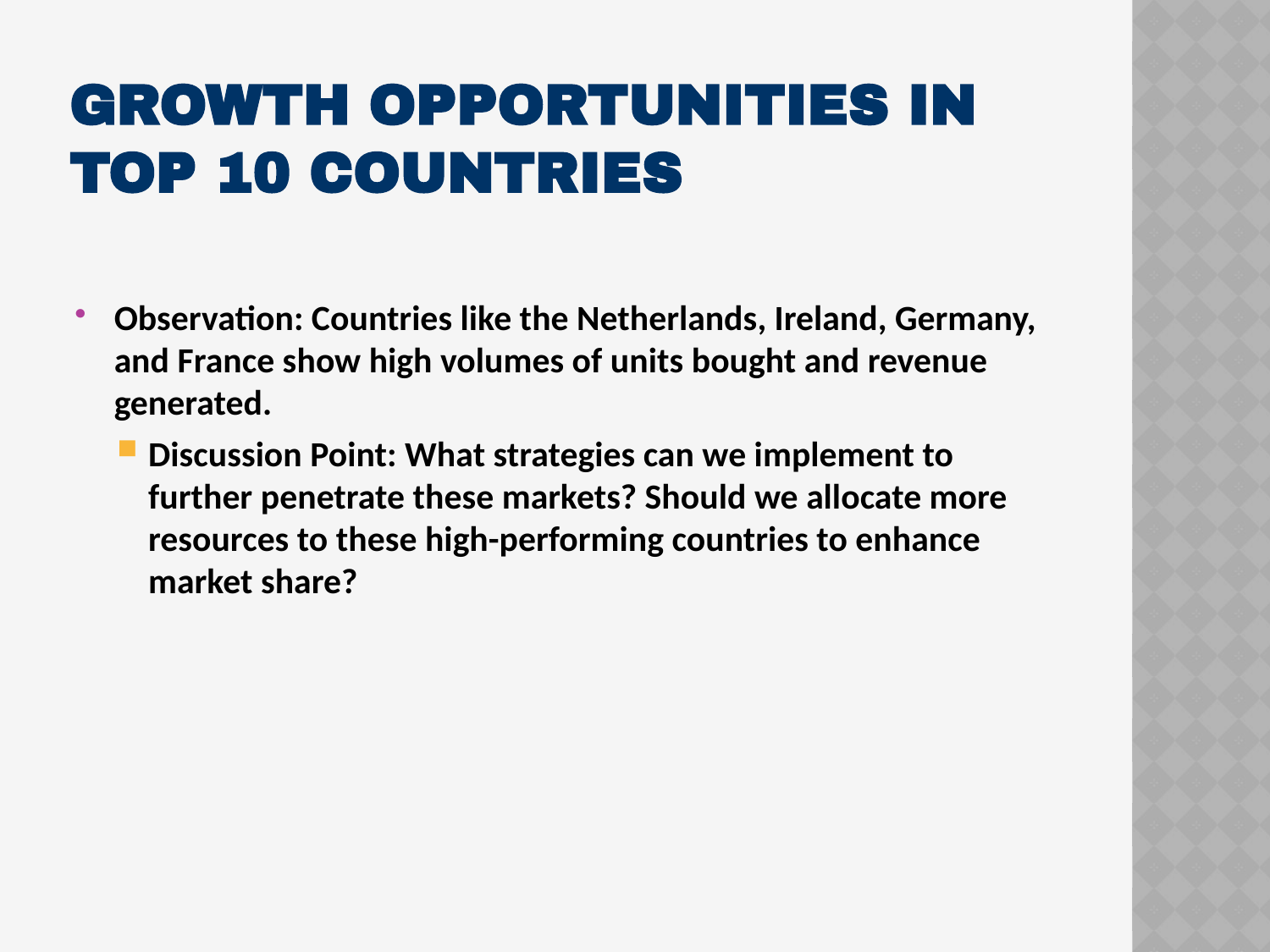

# Growth Opportunities in Top 10 Countries

Observation: Countries like the Netherlands, Ireland, Germany, and France show high volumes of units bought and revenue generated.
Discussion Point: What strategies can we implement to further penetrate these markets? Should we allocate more resources to these high-performing countries to enhance market share?